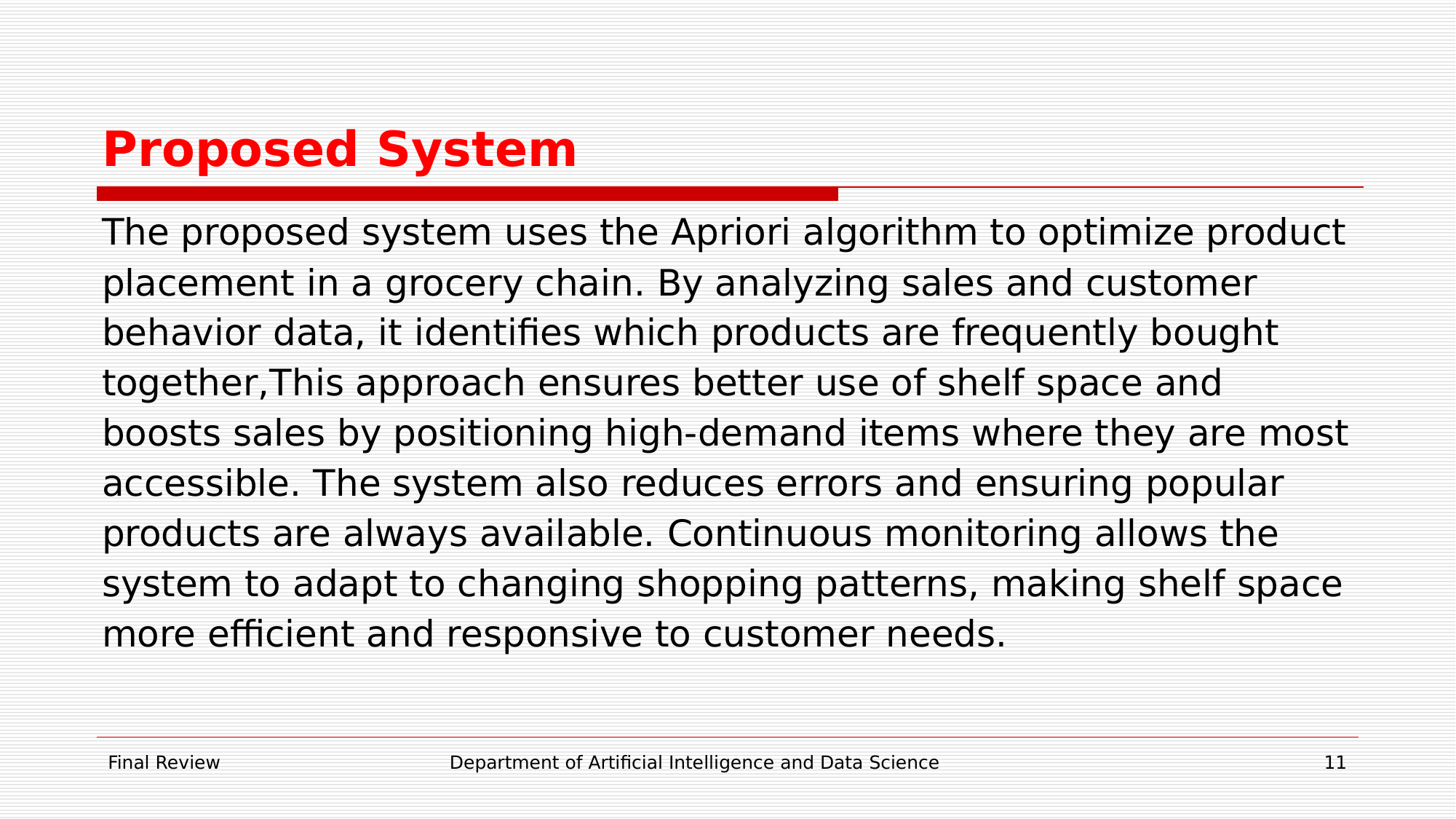

# Proposed System
The proposed system uses the Apriori algorithm to optimize product placement in a grocery chain. By analyzing sales and customer behavior data, it identifies which products are frequently bought together,This approach ensures better use of shelf space and boosts sales by positioning high-demand items where they are most accessible. The system also reduces errors and ensuring popular products are always available. Continuous monitoring allows the system to adapt to changing shopping patterns, making shelf space more efficient and responsive to customer needs.
Final Review
Department of Artificial Intelligence and Data Science
11